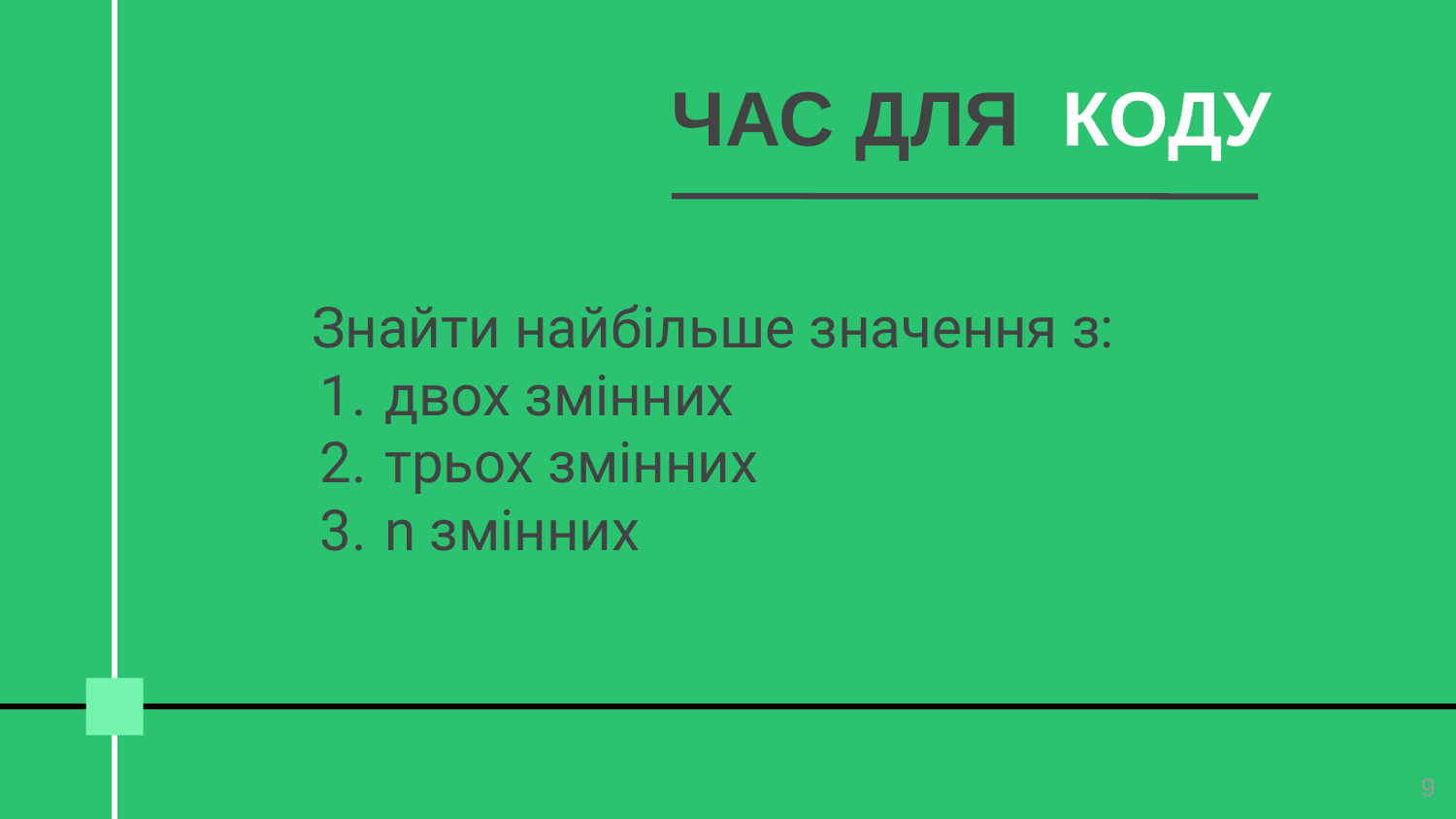

# ЧАС ДЛЯ  КОДУ
Знайти найбільше значення з:
двох змінних
трьох змінних
n змінних

9